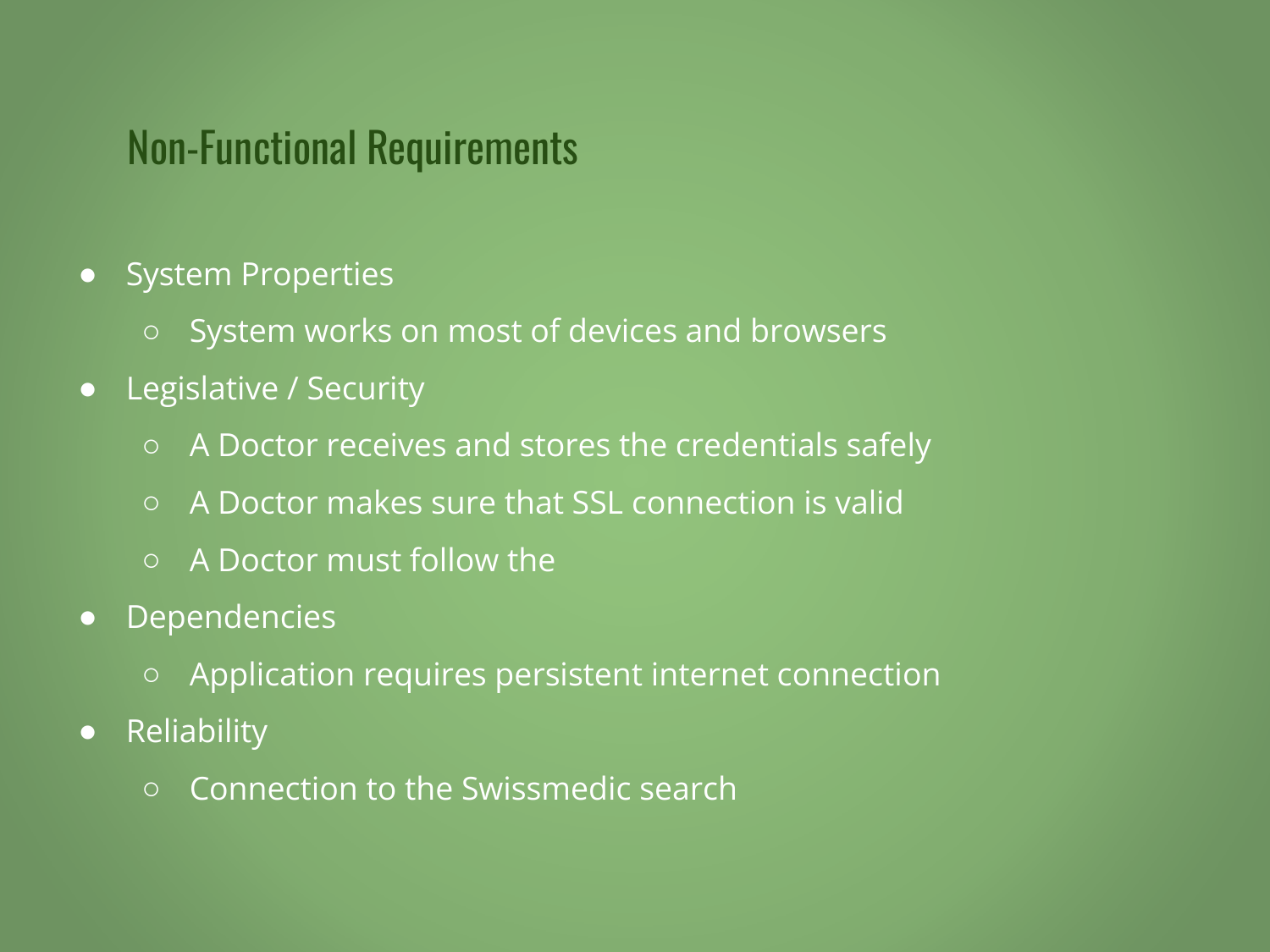

# Non-Functional Requirements
System Properties
System works on most of devices and browsers
Legislative / Security
A Doctor receives and stores the credentials safely
A Doctor makes sure that SSL connection is valid
A Doctor must follow the
Dependencies
Application requires persistent internet connection
Reliability
Connection to the Swissmedic search